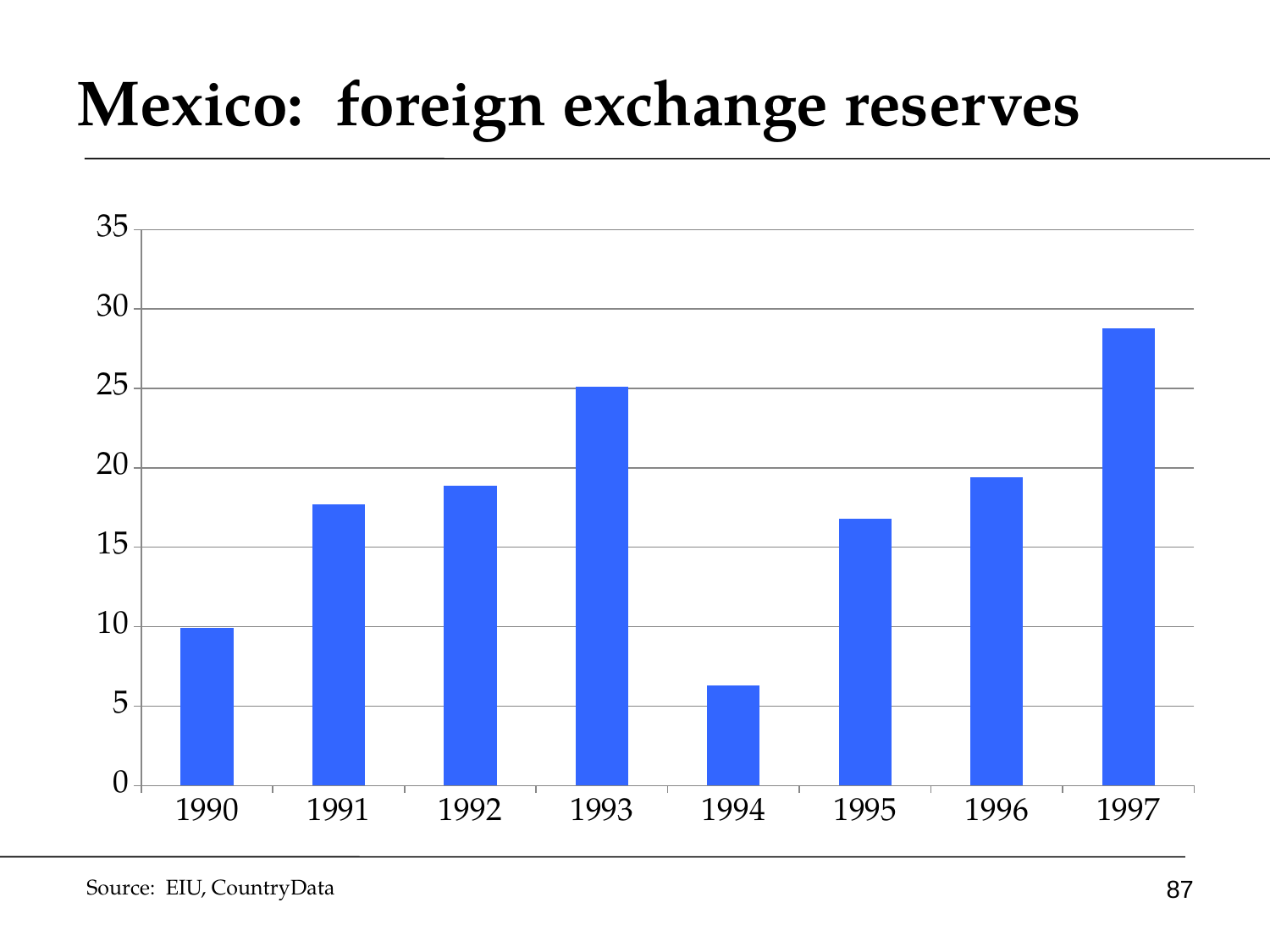

# Mexico:  foreign exchange reserves

### Chart

| Category | RER |
|---|---|
| 1990 | 9.9 |
| 1991 | 17.7 |
| 1992 | 18.9 |
| 1993 | 25.1 |
| 1994 | 6.3 |
| 1995 | 16.8 |
| 1996 | 19.4 |
| 1997 | 28.8 |
87
Source:  EIU, CountryData